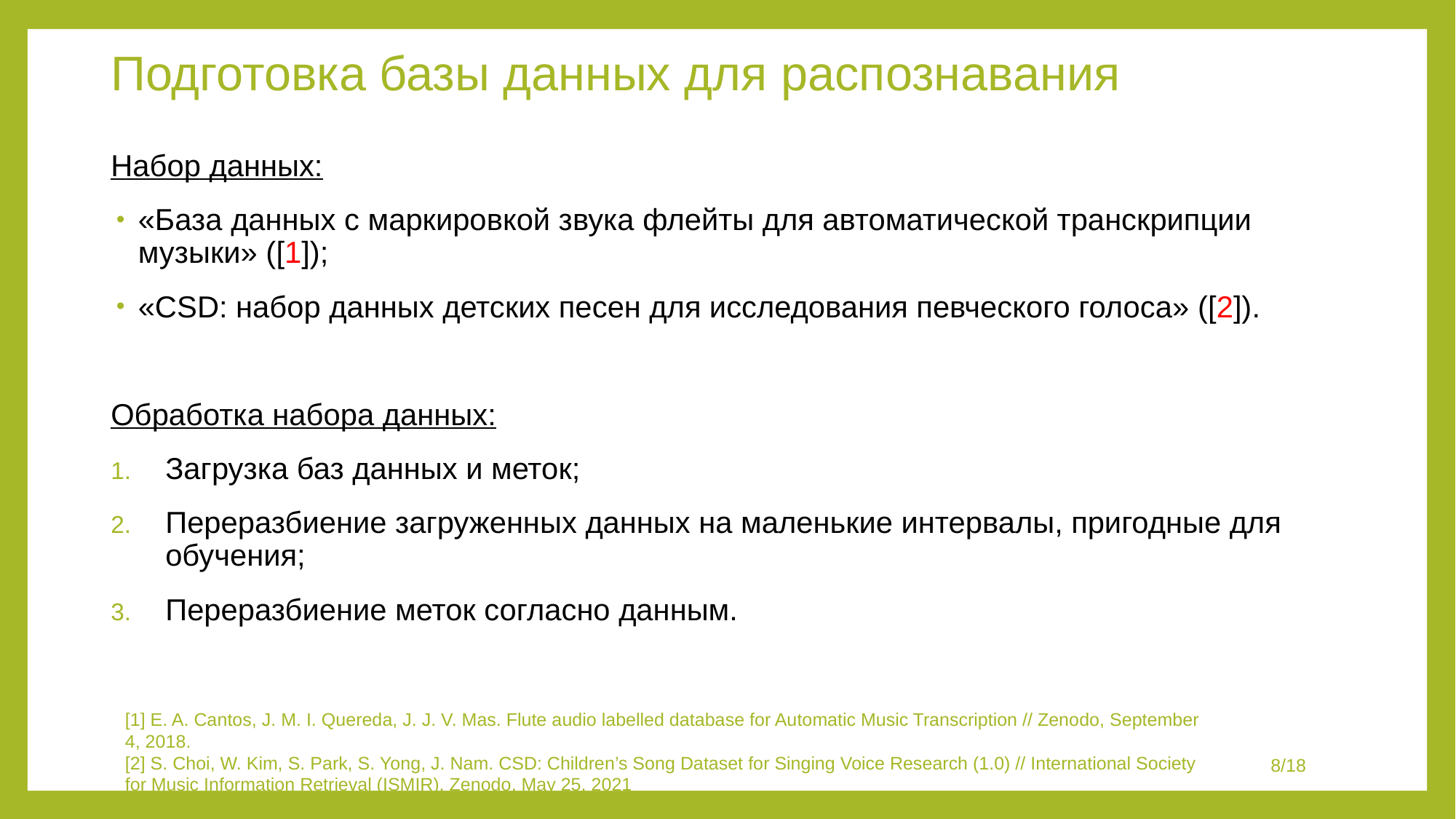

# Подготовка базы данных для распознавания
Набор данных:
«База данных с маркировкой звука флейты для автоматической транскрипции музыки» ([1]);
«CSD: набор данных детских песен для исследования певческого голоса» ([2]).

Обработка набора данных:
Загрузка баз данных и меток;
Переразбиение загруженных данных на маленькие интервалы, пригодные для обучения;
Переразбиение меток согласно данным.
[1] E. A. Cantos, J. M. I. Quereda, J. J. V. Mas. Flute audio labelled database for Automatic Music Transcription // Zenodo, September 4, 2018.
[2] S. Choi, W. Kim, S. Park, S. Yong, J. Nam. CSD: Children’s Song Dataset for Singing Voice Research (1.0) // International Society for Music Information Retrieval (ISMIR), Zenodo, May 25, 2021
8/18